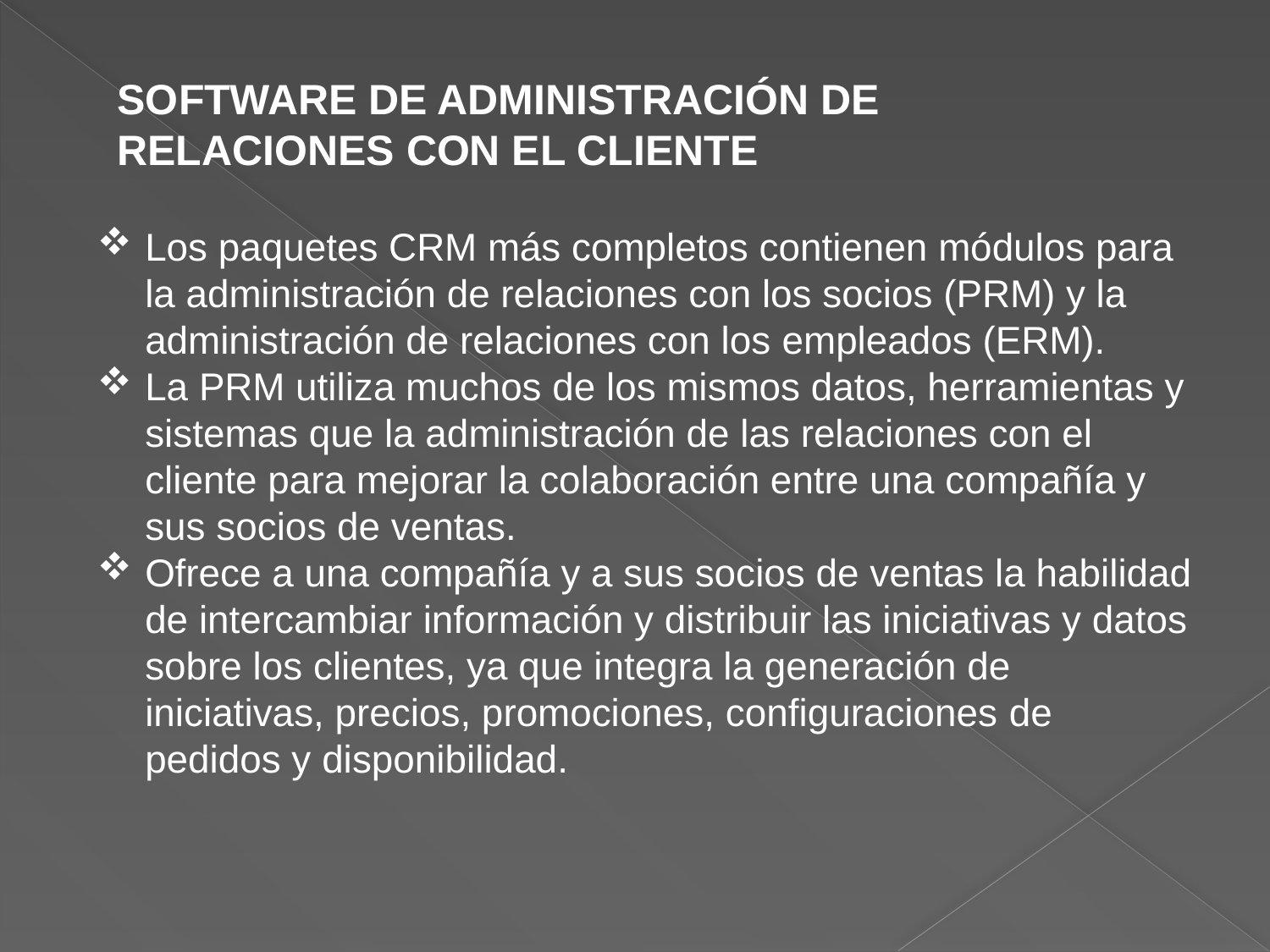

SOFTWARE DE ADMINISTRACIÓN DE RELACIONES CON EL CLIENTE
Los paquetes CRM más completos contienen módulos para la administración de relaciones con los socios (PRM) y la administración de relaciones con los empleados (ERM).
La PRM utiliza muchos de los mismos datos, herramientas y sistemas que la administración de las relaciones con el cliente para mejorar la colaboración entre una compañía y sus socios de ventas.
Ofrece a una compañía y a sus socios de ventas la habilidad de intercambiar información y distribuir las iniciativas y datos sobre los clientes, ya que integra la generación de iniciativas, precios, promociones, configuraciones de pedidos y disponibilidad.